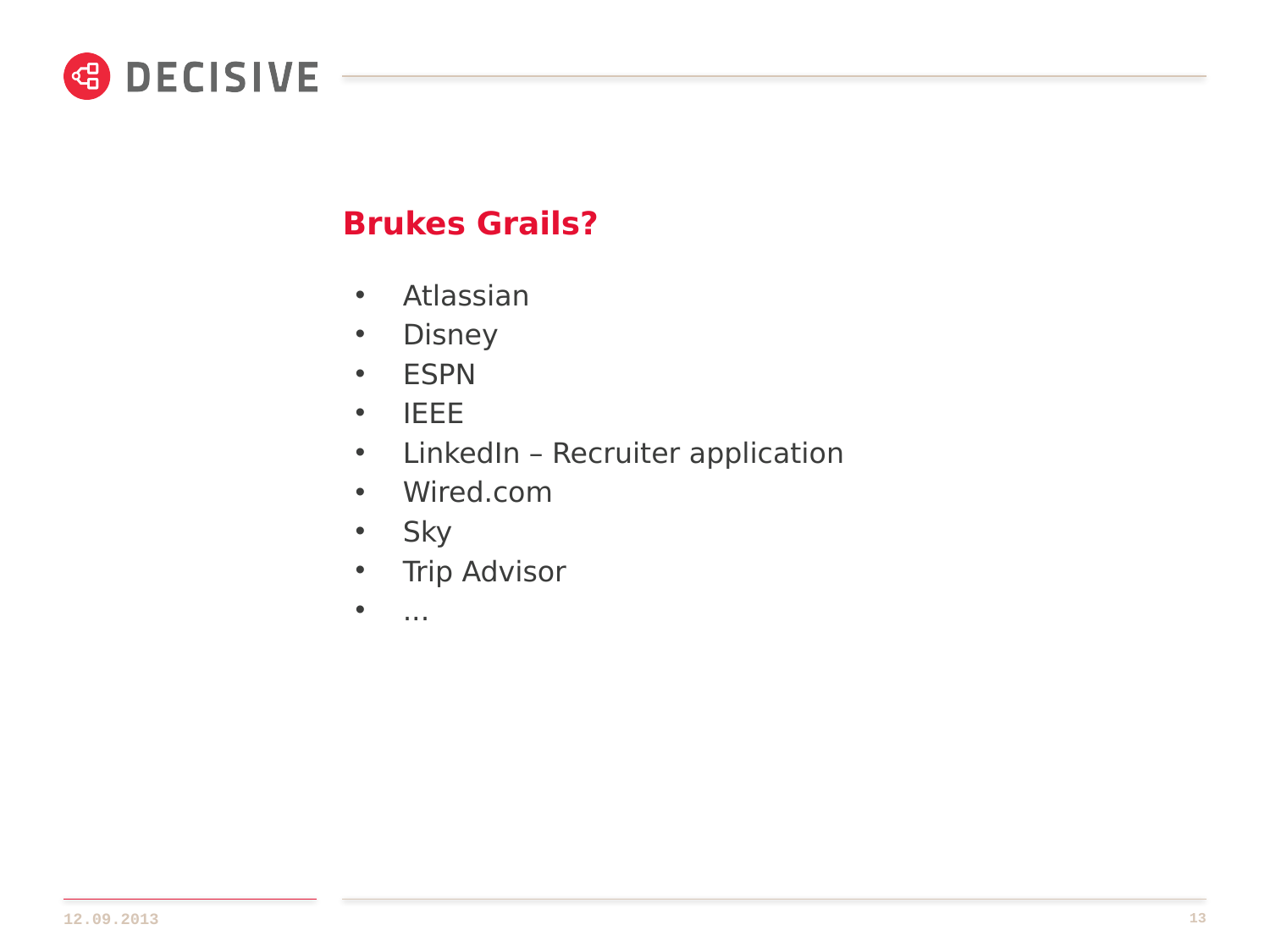

# Brukes Grails?
Atlassian
Disney
ESPN
IEEE
LinkedIn – Recruiter application
Wired.com
Sky
Trip Advisor
...

12.09.2013
13